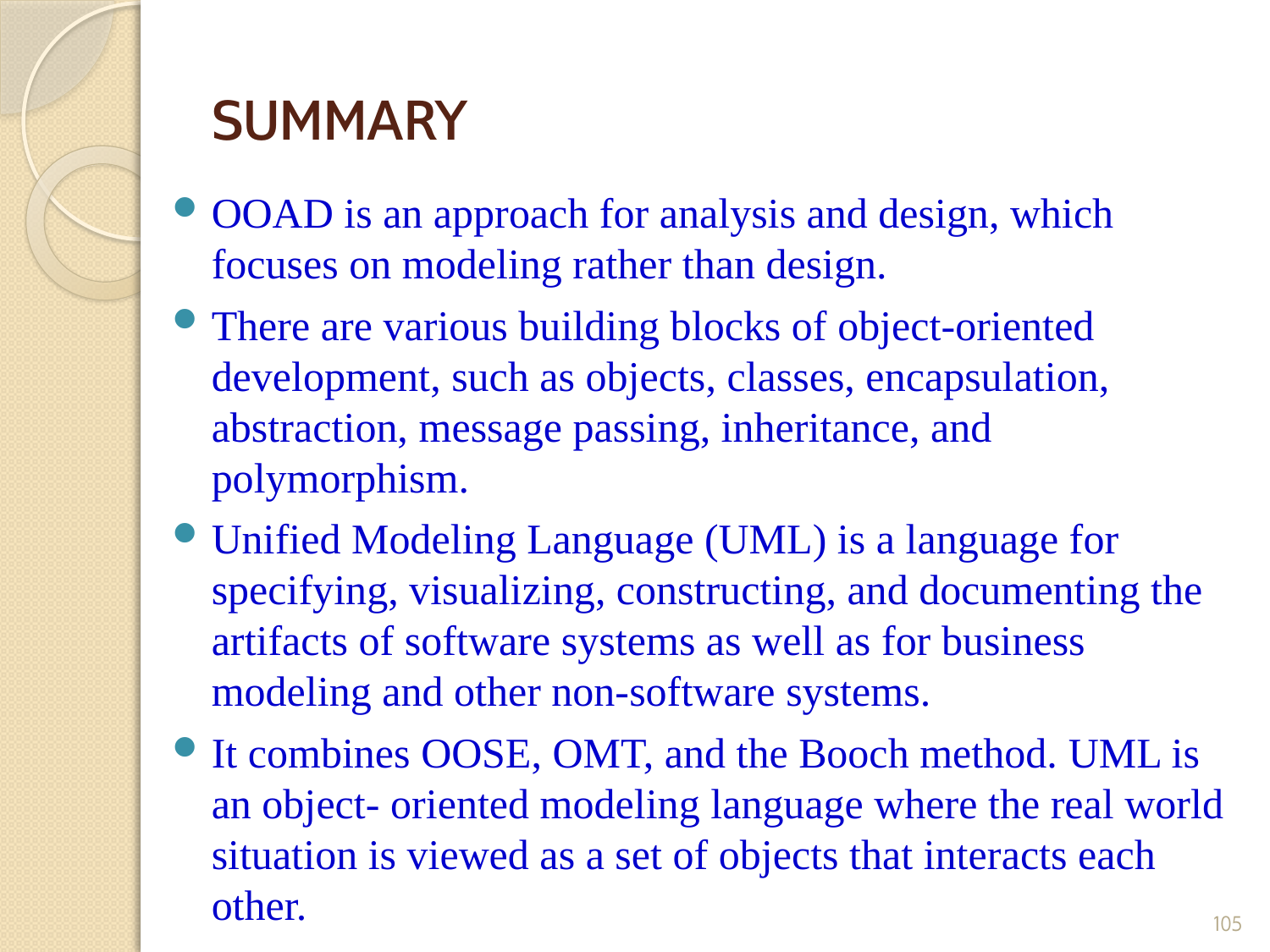

# SUMMARY
OOAD is an approach for analysis and design, which focuses on modeling rather than design.
There are various building blocks of object-oriented development, such as objects, classes, encapsulation, abstraction, message passing, inheritance, and polymorphism.
Unified Modeling Language (UML) is a language for specifying, visualizing, constructing, and documenting the artifacts of software systems as well as for business modeling and other non-software systems.
It combines OOSE, OMT, and the Booch method. UML is an object- oriented modeling language where the real world situation is viewed as a set of objects that interacts each other.
105